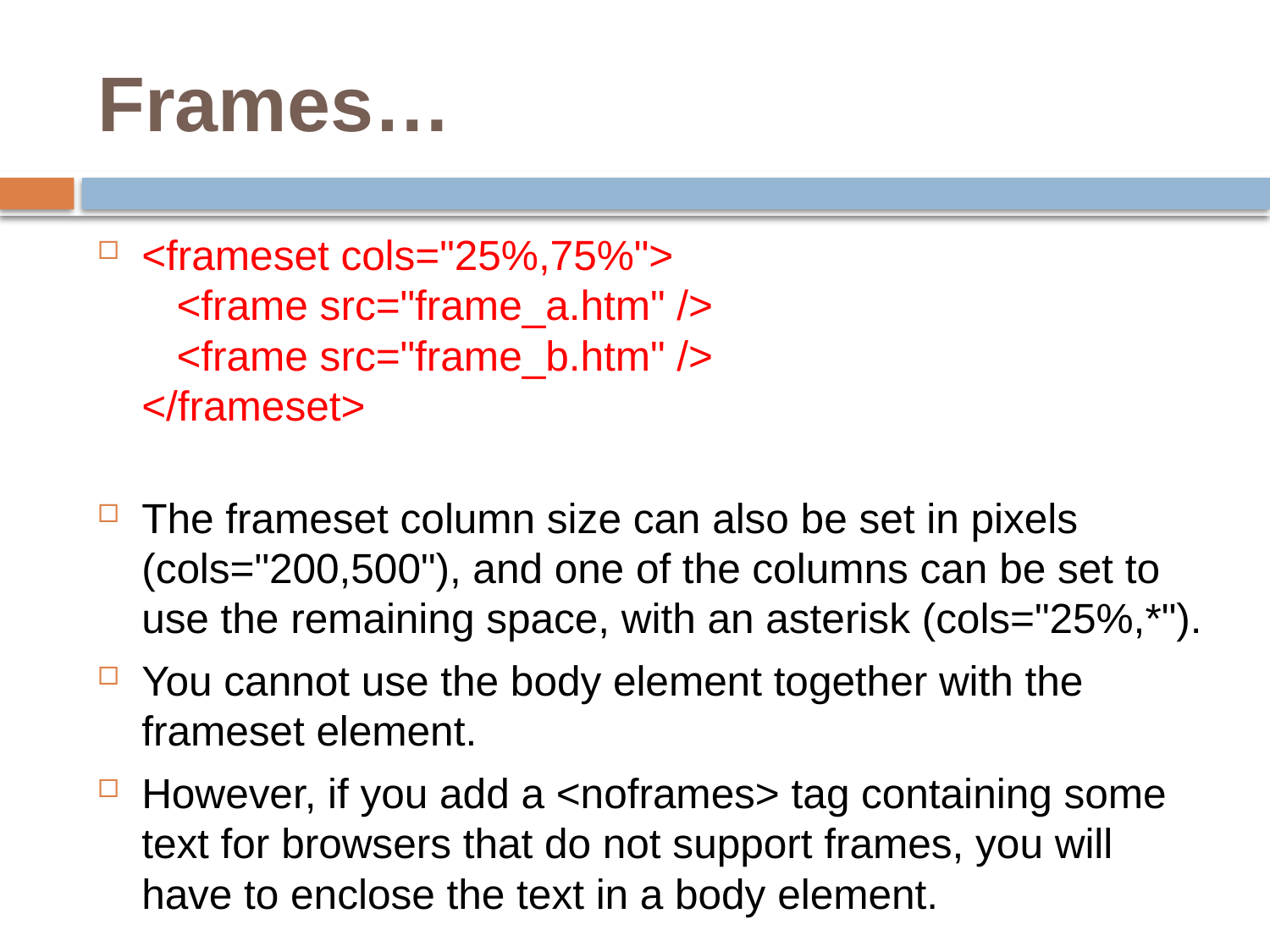

# Frames…
<frameset cols="25%,75%">
   <frame src="frame_a.htm" />
   <frame src="frame_b.htm" />
</frameset>

The frameset column size can also be set in pixels (cols="200,500"), and one of the columns can be set to use the remaining space, with an asterisk (cols="25%,*").
You cannot use the body element together with the frameset element.
However, if you add a <noframes> tag containing some text for browsers that do not support frames, you will have to enclose the text in a body element.